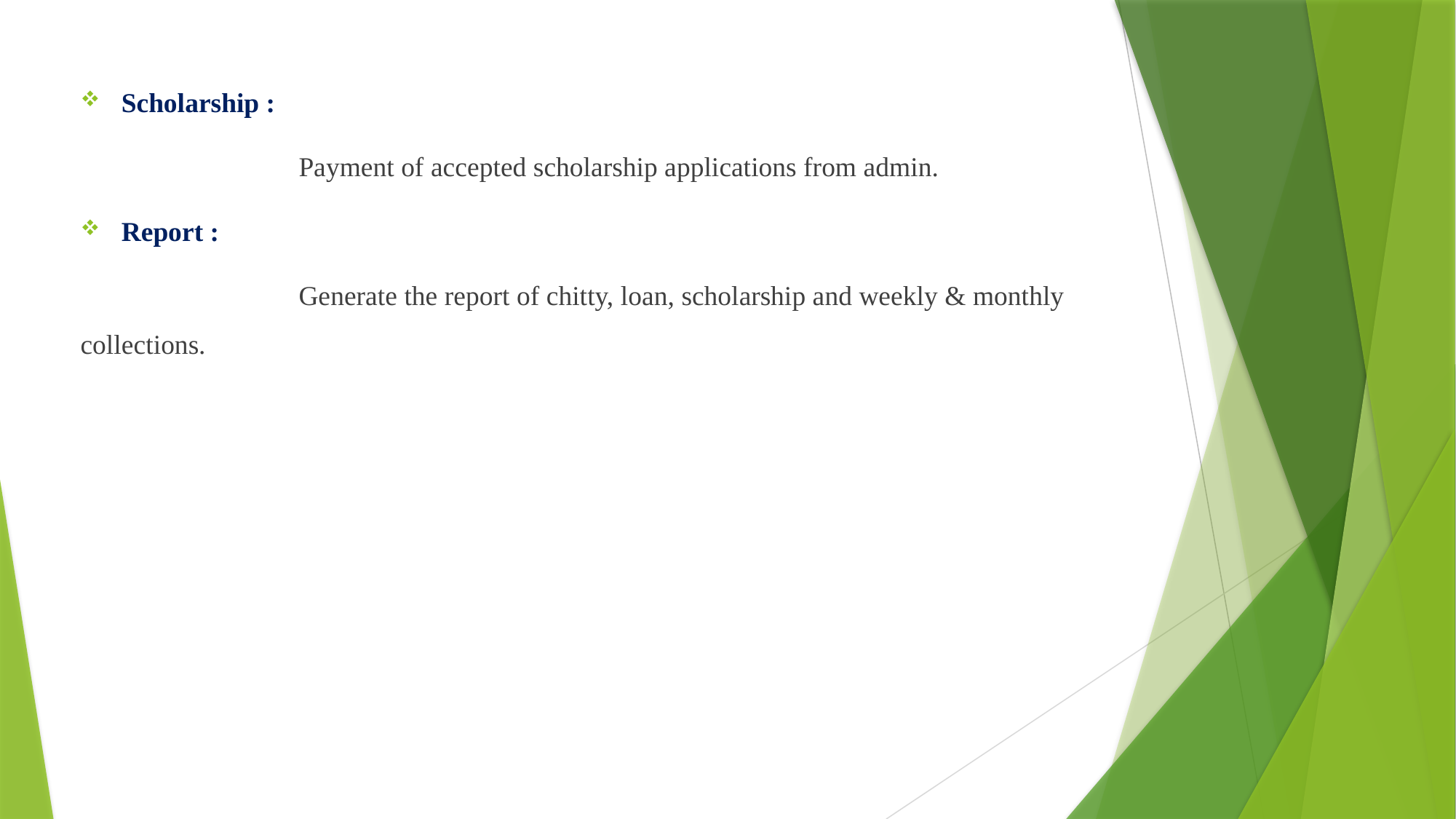

Scholarship :
		Payment of accepted scholarship applications from admin.
Report :
		Generate the report of chitty, loan, scholarship and weekly & monthly collections.